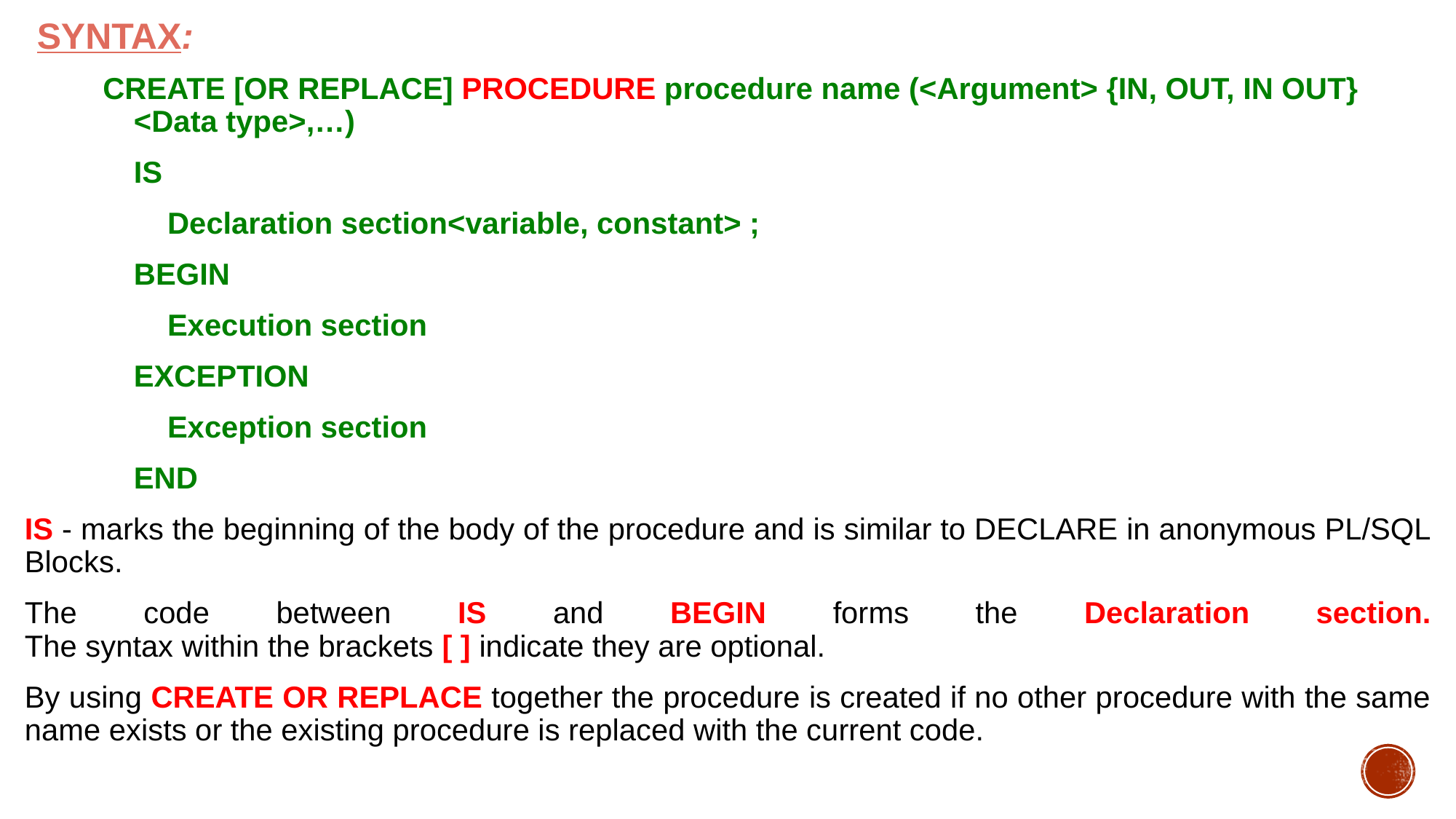

# Syntax:
             CREATE [OR REPLACE] PROCEDURE procedure name (<Argument> {IN, OUT, IN OUT}    	<Data type>,…)
	IS
  	    Declaration section<variable, constant> ;
	BEGIN
	    Execution section
	EXCEPTION
 	    Exception section
	END
IS - marks the beginning of the body of the procedure and is similar to DECLARE in anonymous PL/SQL Blocks.
The code between IS and BEGIN forms the Declaration section.
The syntax within the brackets [ ] indicate they are optional.
By using CREATE OR REPLACE together the procedure is created if no other procedure with the same name exists or the existing procedure is replaced with the current code.